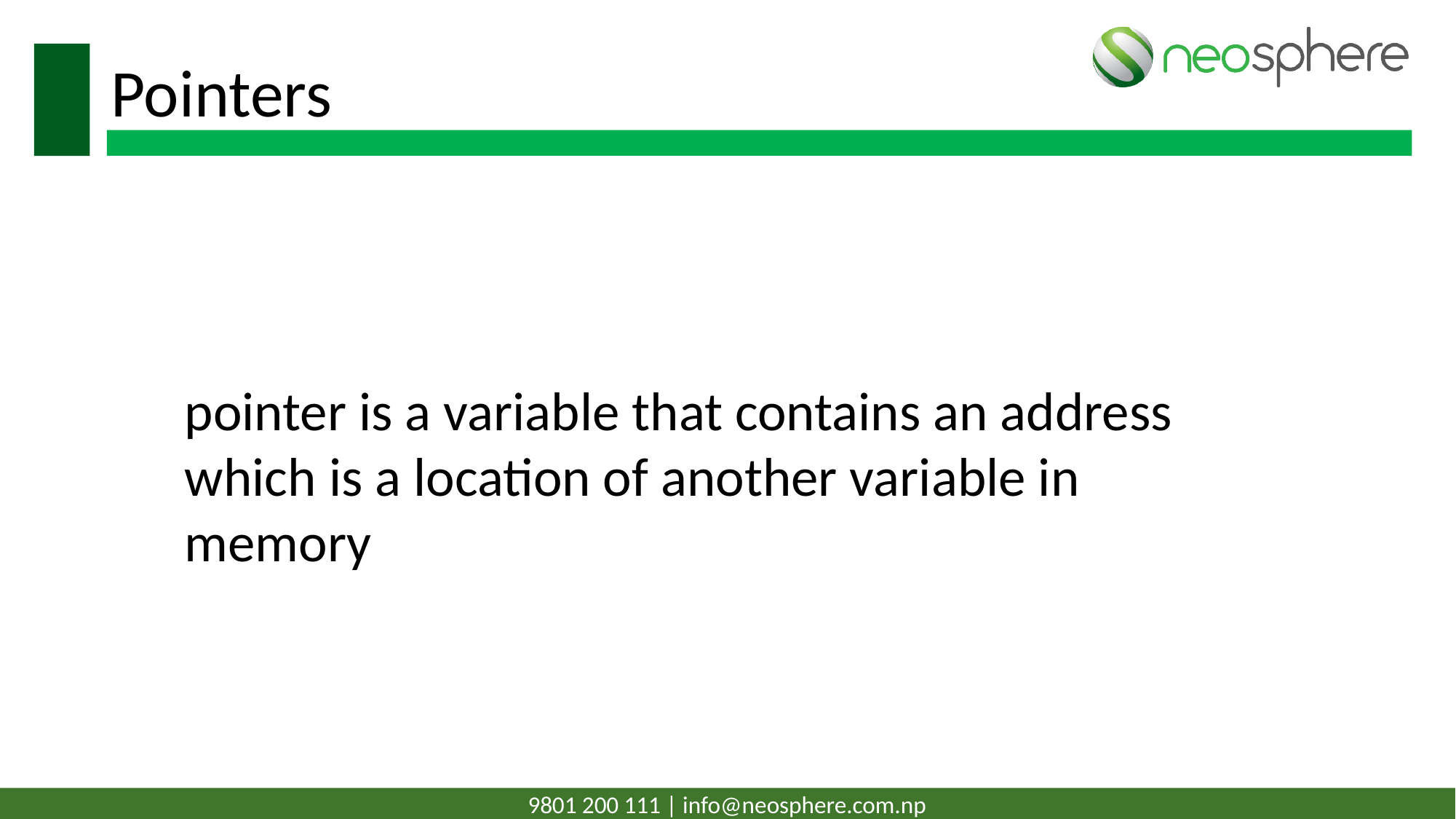

# Pointers
pointer is a variable that contains an address which is a location of another variable in memory